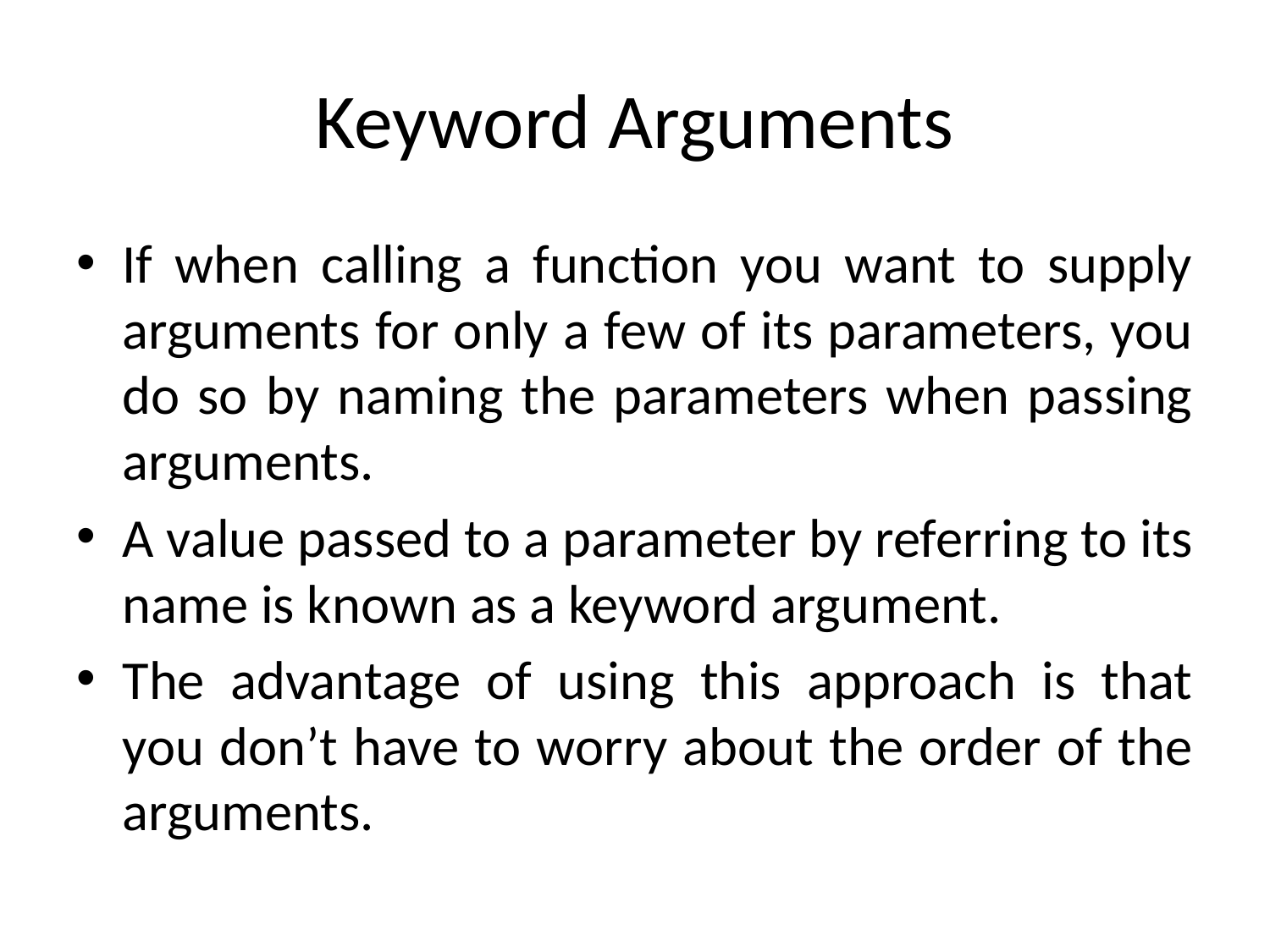

# Keyword Arguments
If when calling a function you want to supply arguments for only a few of its parameters, you do so by naming the parameters when passing arguments.
A value passed to a parameter by referring to its name is known as a keyword argument.
The advantage of using this approach is that you don’t have to worry about the order of the arguments.